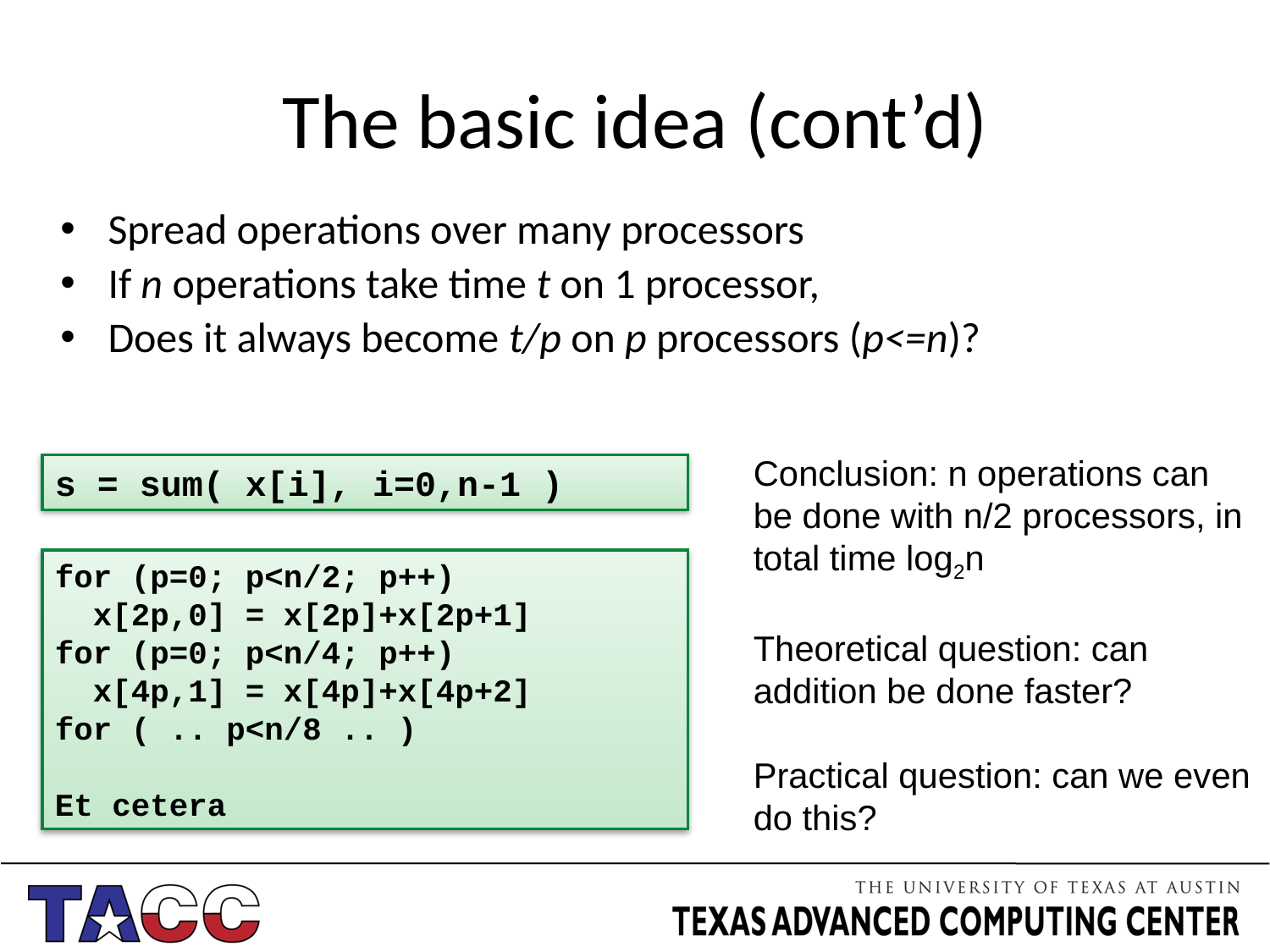

The basic idea (cont’d)
Spread operations over many processors
If n operations take time t on 1 processor,
Does it always become t/p on p processors (p<=n)?

Conclusion: n operations can be done with n/2 processors, in total time log2n

Theoretical question: can addition be done faster?

Practical question: can we even do this?
s = sum( x[i], i=0,n-1 )
for (p=0; p<n/2; p++)
  x[2p,0] = x[2p]+x[2p+1]
for (p=0; p<n/4; p++)
  x[4p,1] = x[4p]+x[4p+2]
for ( .. p<n/8 .. )

Et cetera